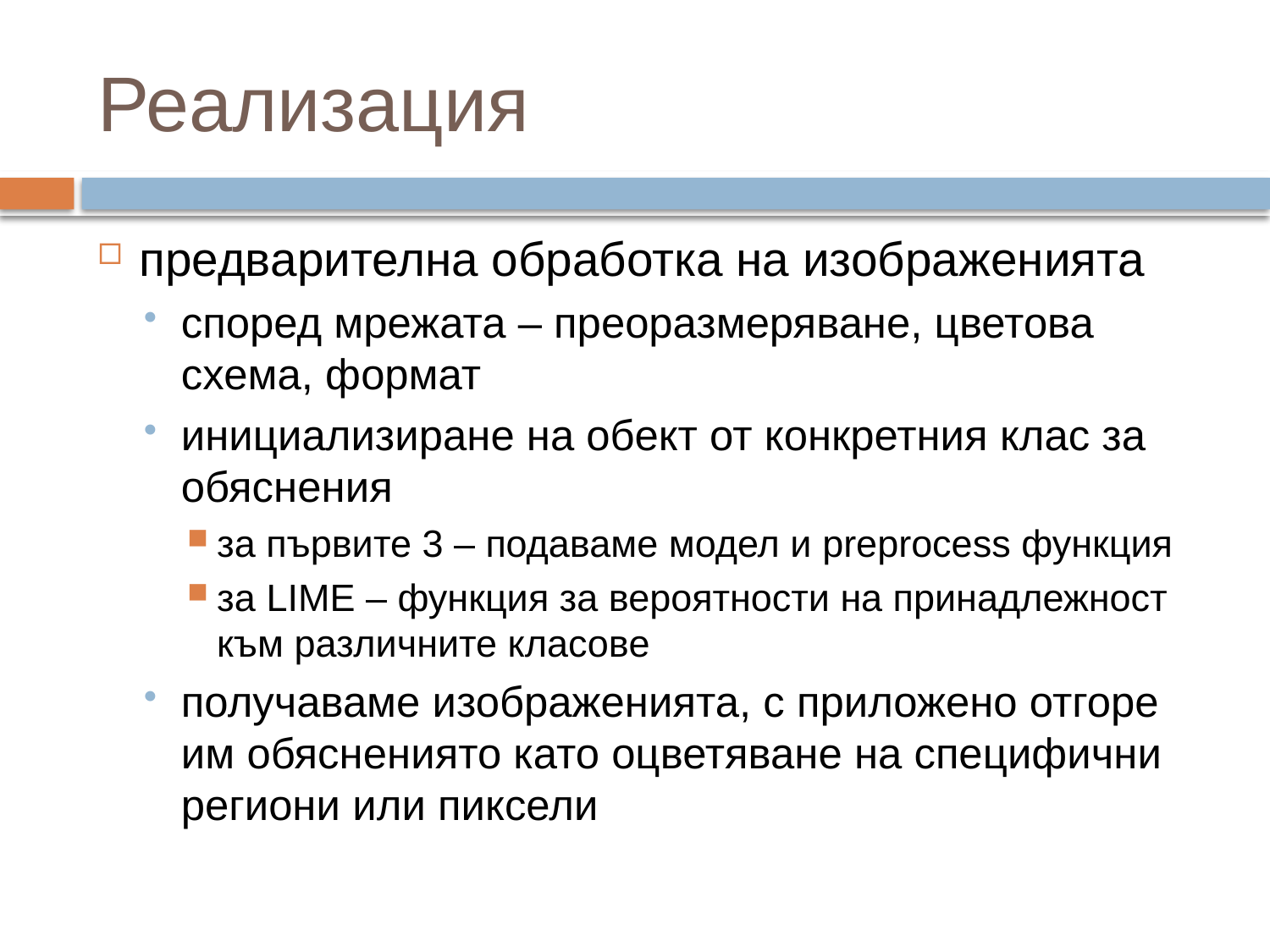

# Реализация
предварителна обработка на изображенията
според мрежата – преоразмеряване, цветова схема, формат
инициализиране на обект от конкретния клас за обяснения
за първите 3 – подаваме модел и preprocess функция
за LIME – функция за вероятности на принадлежност към различните класове
получаваме изображенията, с приложено отгоре им обяснениято като оцветяване на специфични региони или пиксели